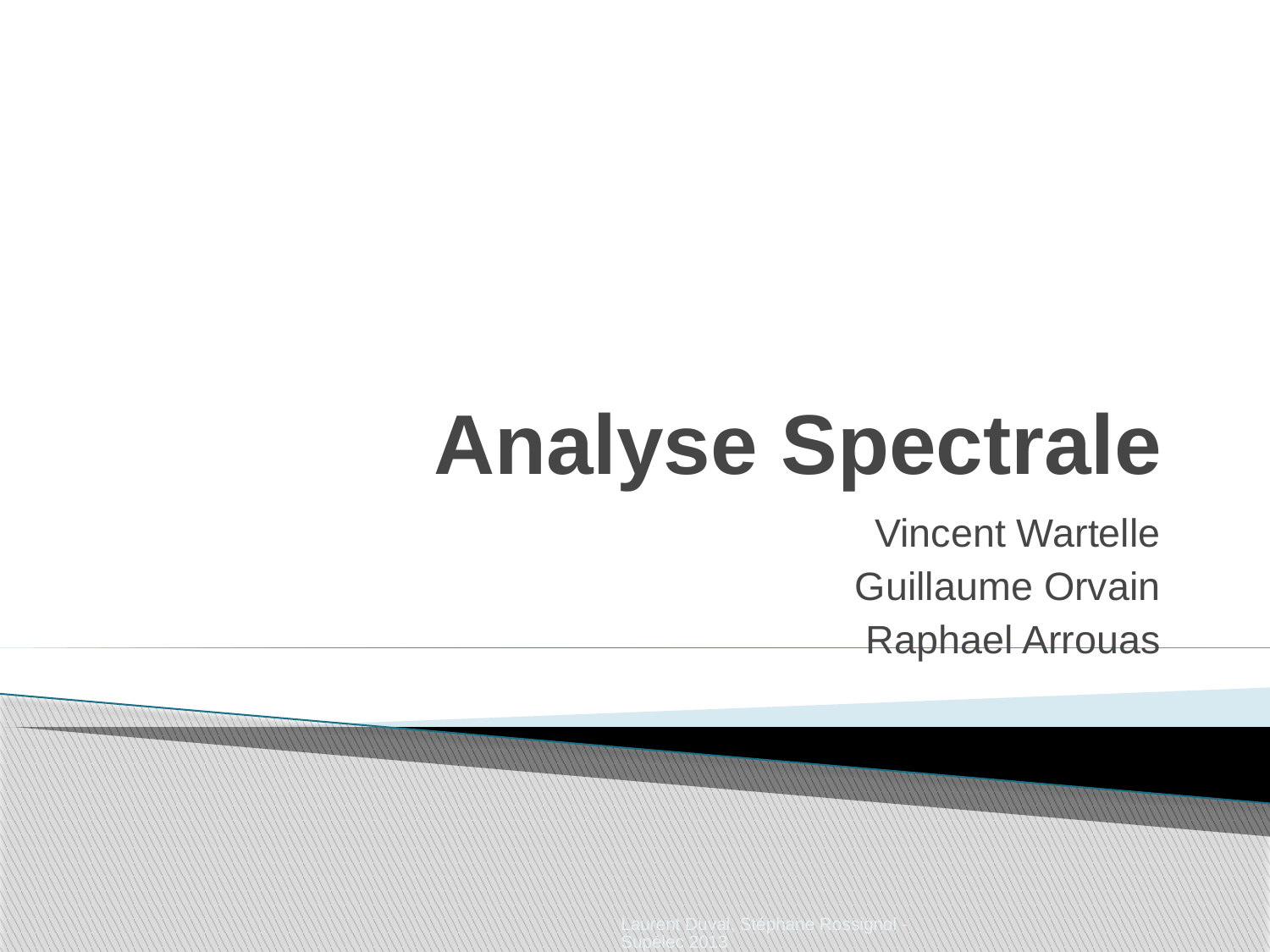

# Analyse Spectrale
Vincent Wartelle
Guillaume Orvain
Raphael Arrouas
Laurent Duval, Stéphane Rossignol - Supélec 2013